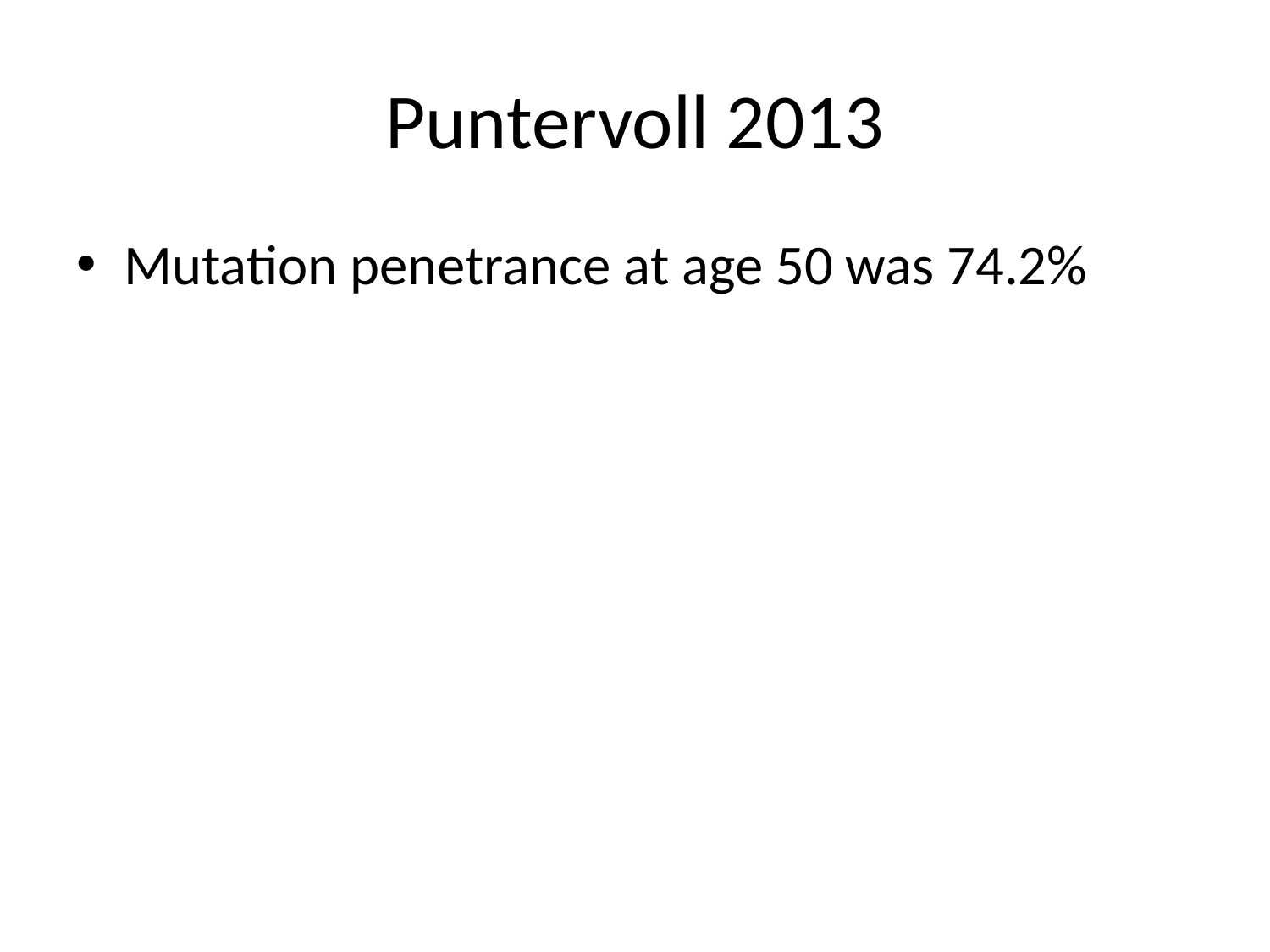

# Puntervoll 2013
Mutation penetrance at age 50 was 74.2%